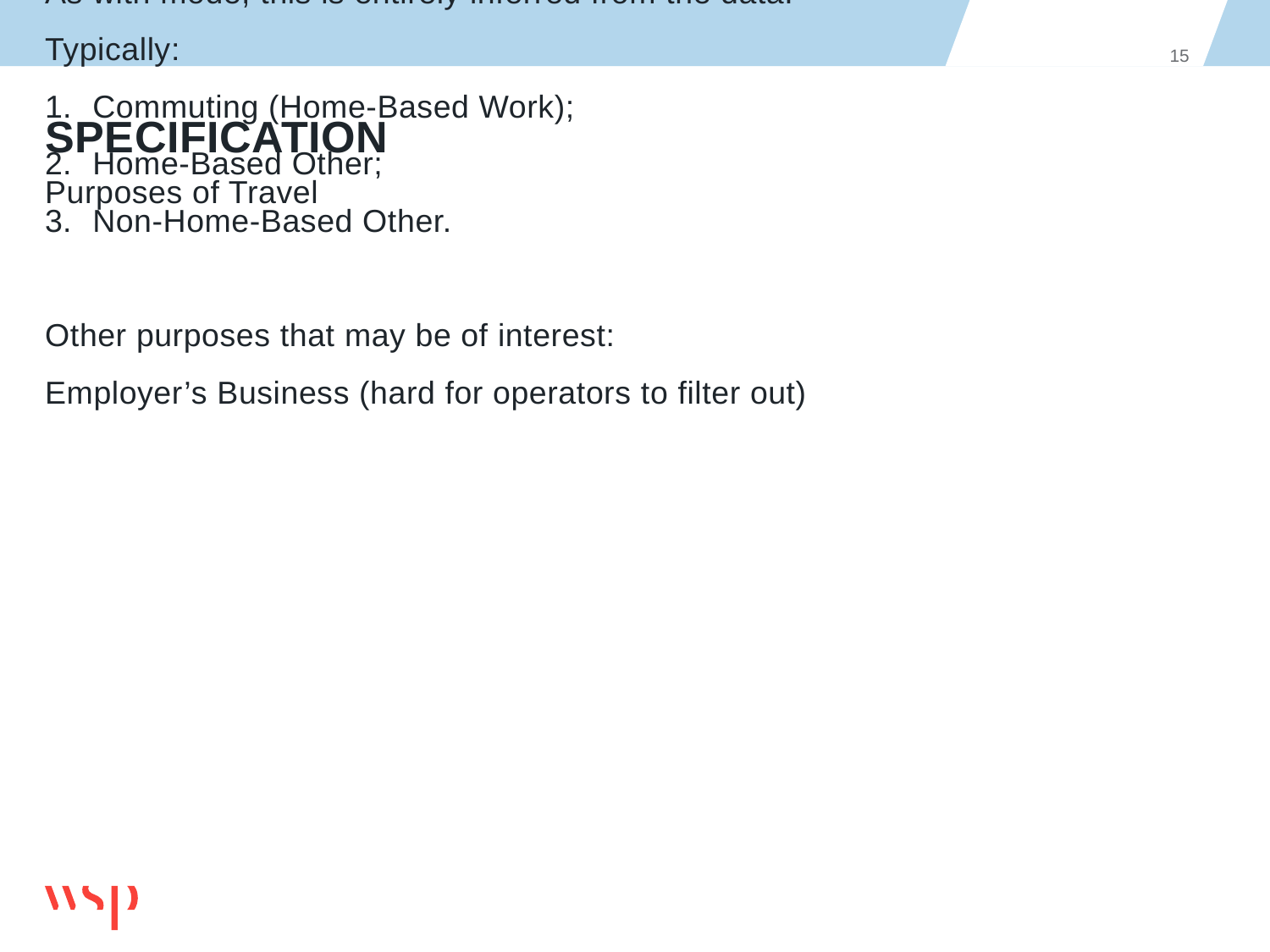

15
# Specification
Purposes of Travel
As with mode, this is entirely inferred from the data.
Typically:
Commuting (Home-Based Work);
Home-Based Other;
Non-Home-Based Other.

Other purposes that may be of interest:
Employer’s Business (hard for operators to filter out)